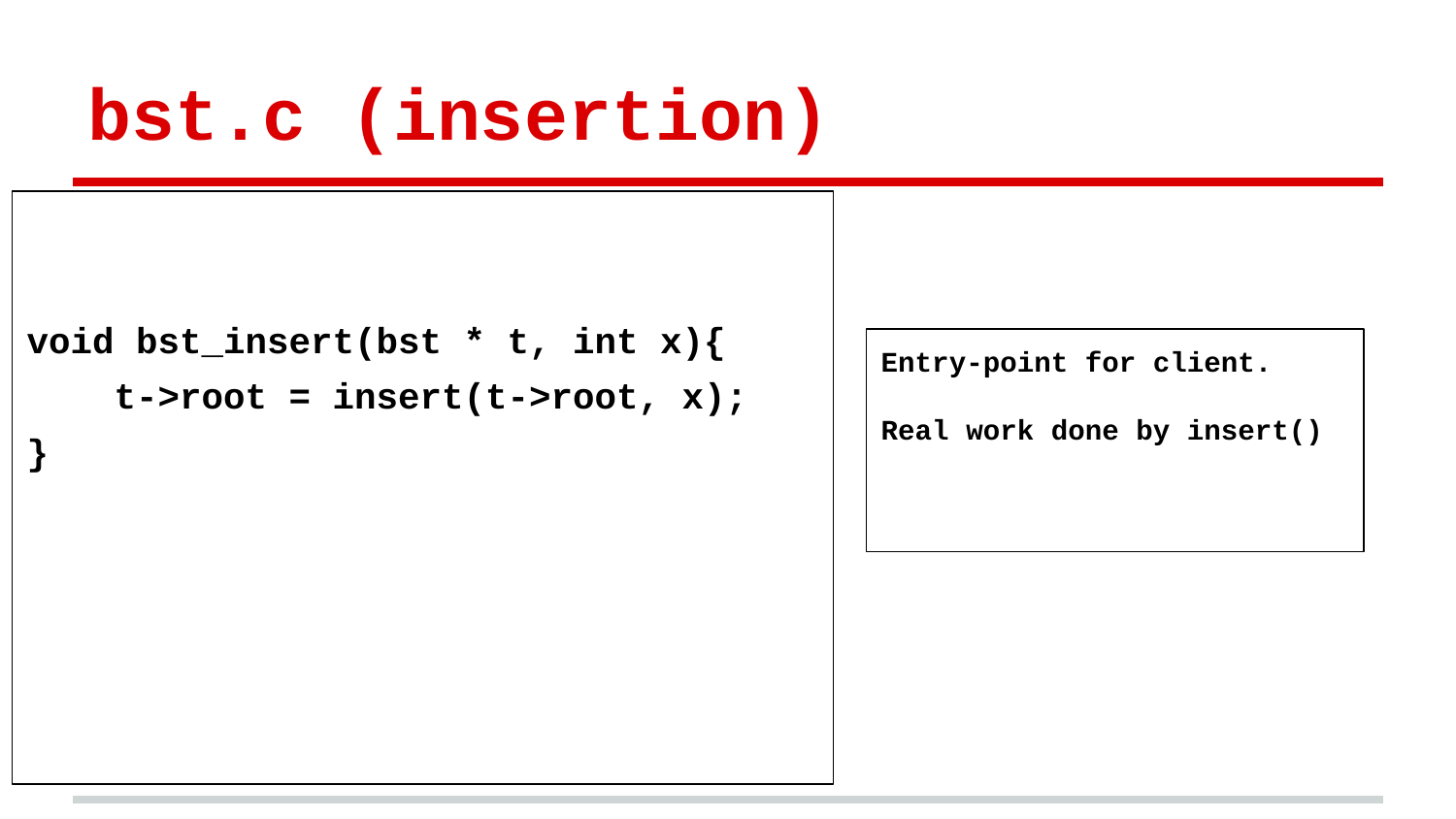

# bst.c (insertion)

void bst_insert(bst * t, int x){
    t->root = insert(t->root, x);
}

Entry-point for client.

Real work done by insert()